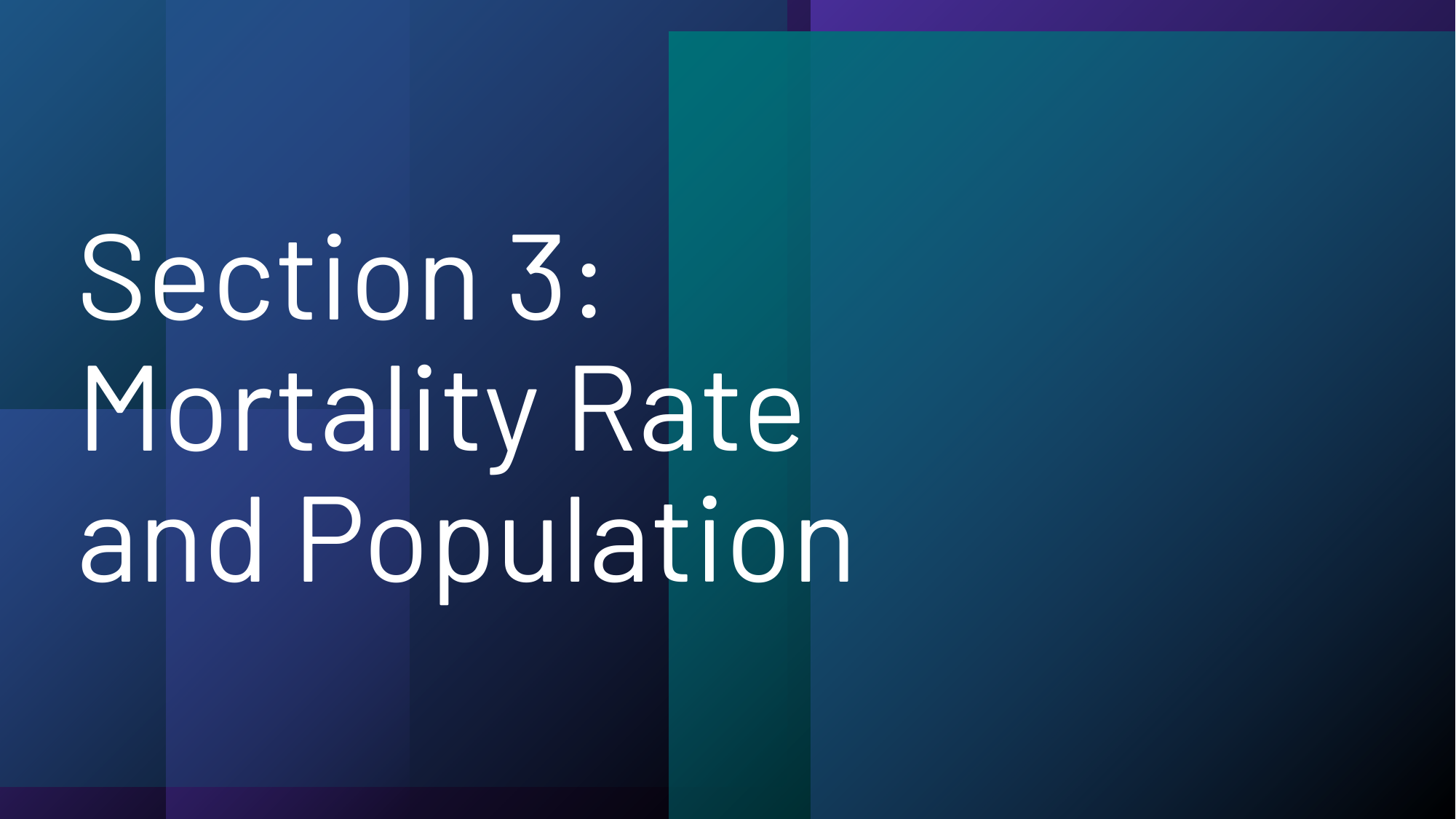

# Section 3: Mortality Rate and Population